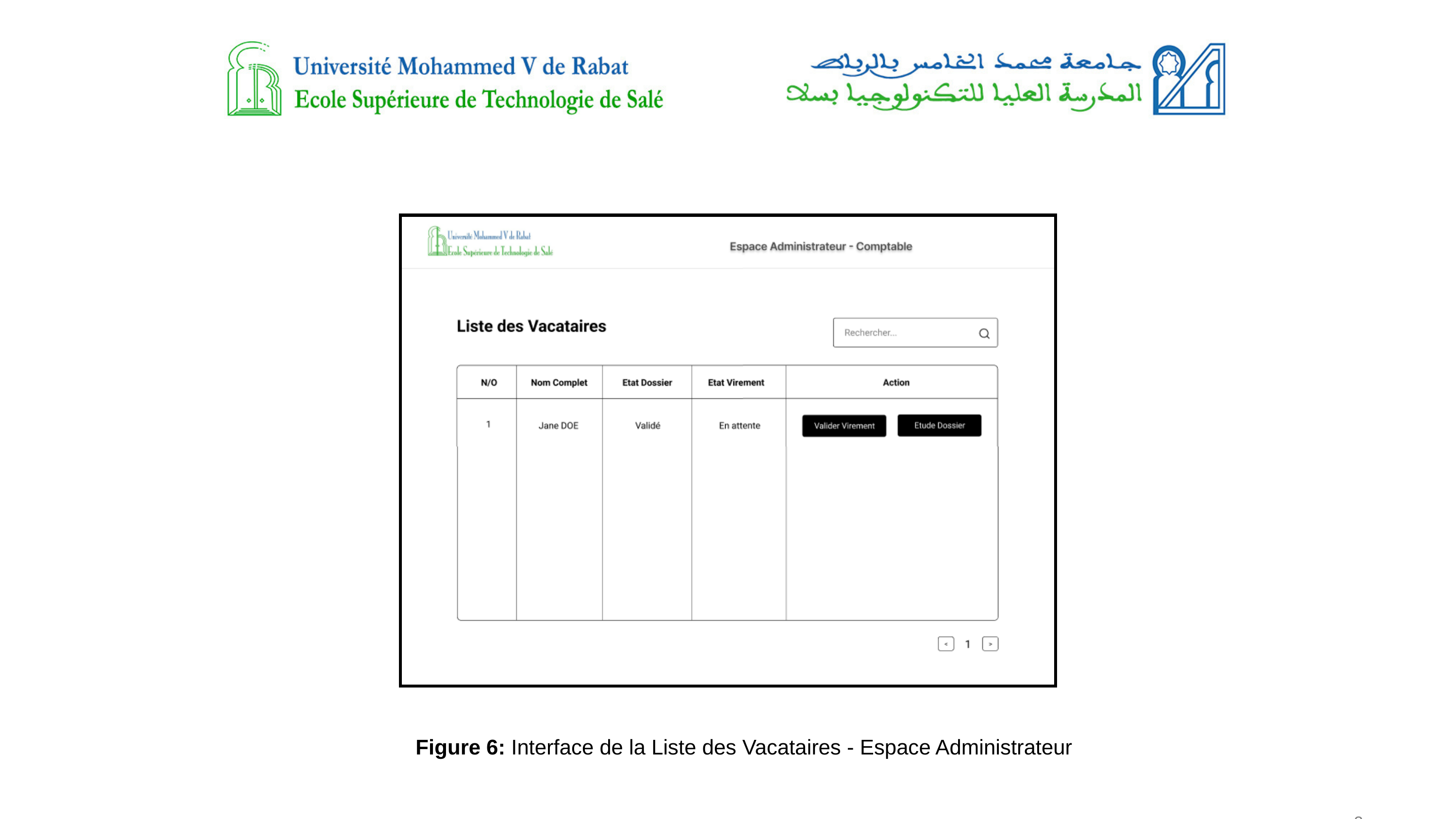

Figure 6: Interface de la Liste des Vacataires - Espace Administrateur
3